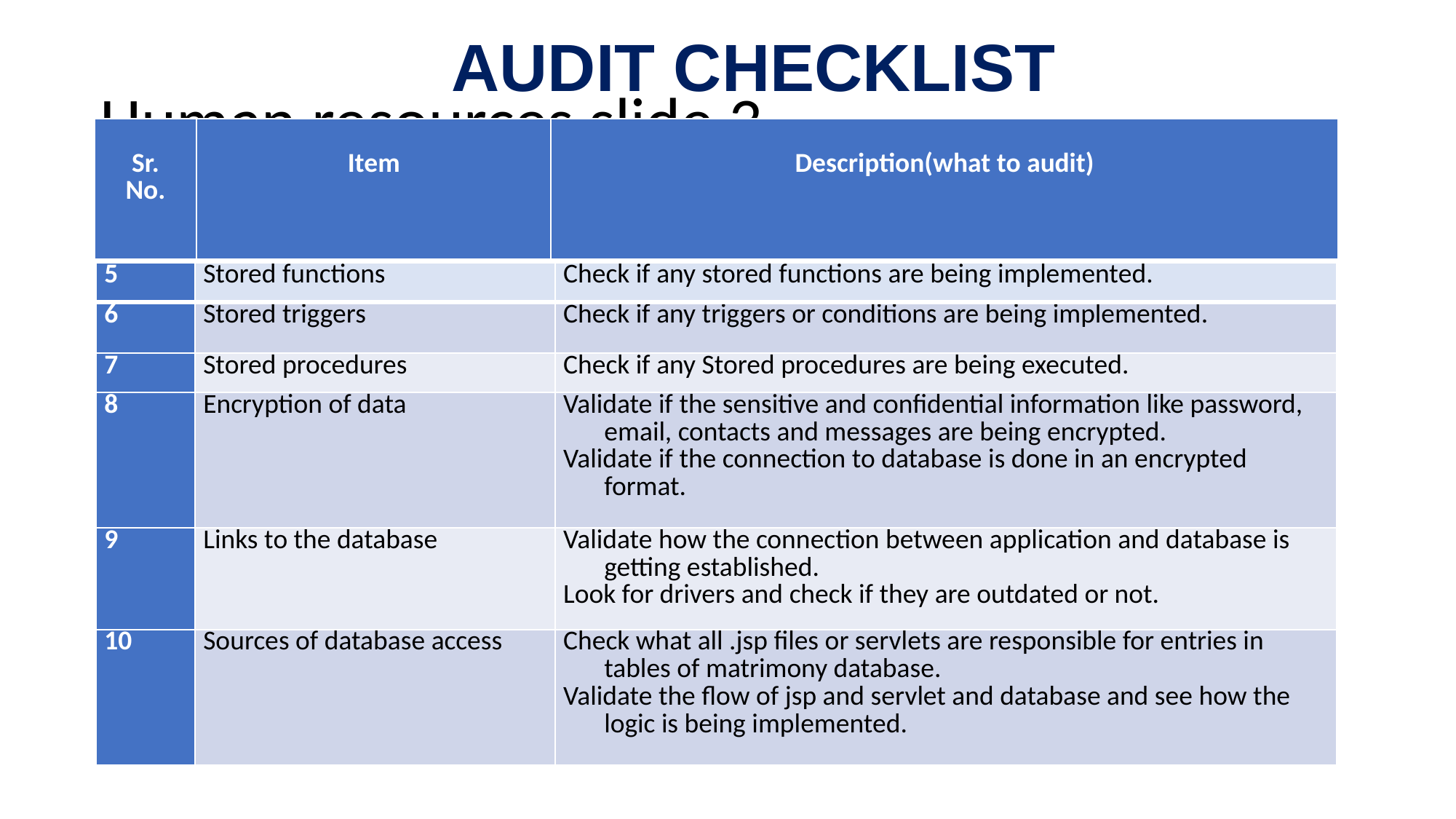

# Human resources slide 3
AUDIT CHECKLIST

| ​ Sr.​ No.​ ​ | ​ Item​ | ​ Description(what to audit)​ |
| --- | --- | --- |

| 5 | Stored functions | Check if any stored functions are being implemented. |
| --- | --- | --- |
| 6 | Stored triggers | Check if any triggers or conditions are being implemented. |
| 7 | Stored procedures | Check if any Stored procedures are being executed. |
| 8 | Encryption of data | Validate if the sensitive and confidential information like password, email, contacts and messages are being encrypted. Validate if the connection to database is done in an encrypted format. |
| 9 | Links to the database | Validate how the connection between application and database is getting established. Look for drivers and check if they are outdated or not. |
| 10 | Sources of database access | Check what all .jsp files or servlets are responsible for entries in tables of matrimony database. Validate the flow of jsp and servlet and database and see how the logic is being implemented. |